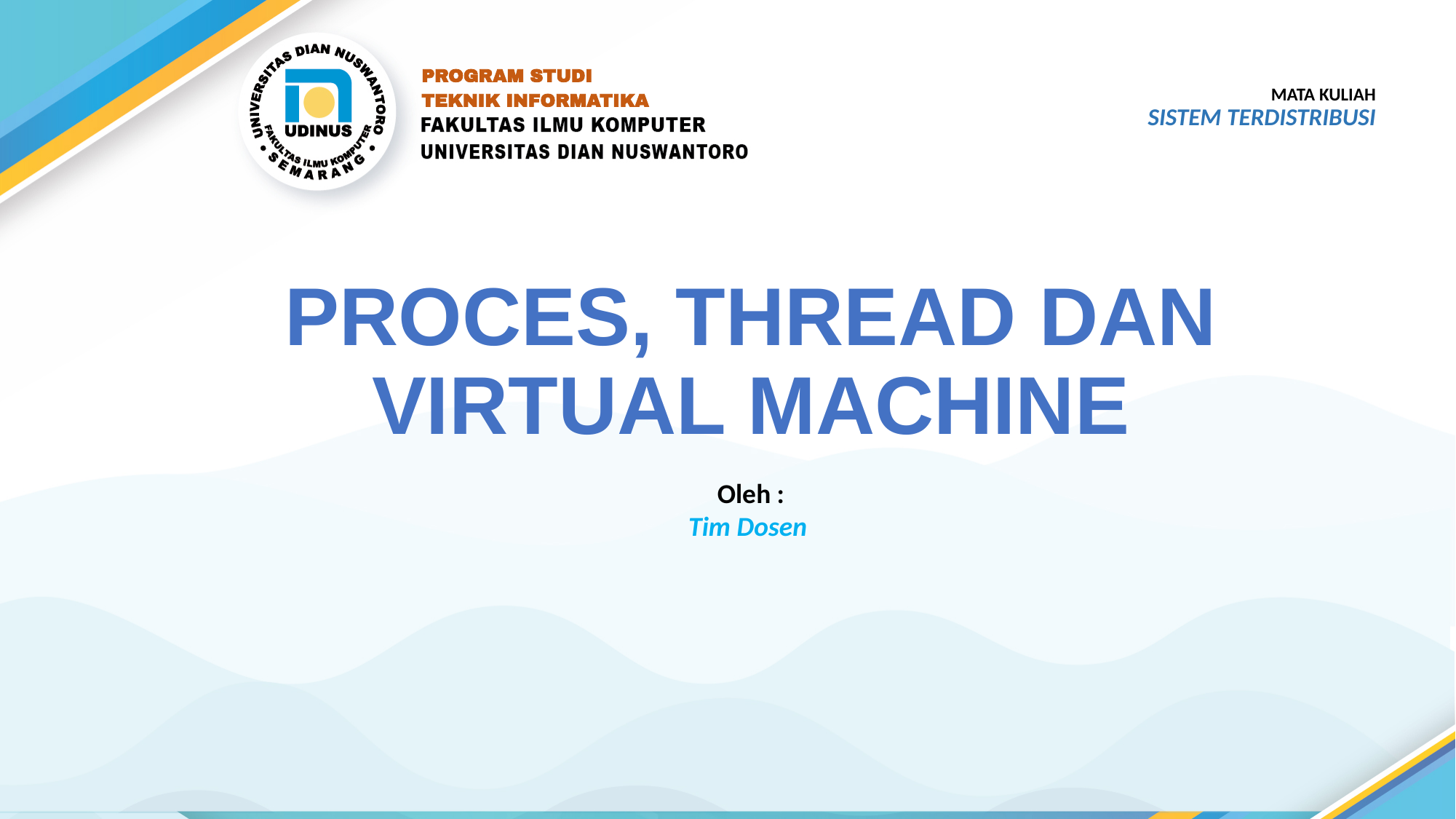

PROGRAM STUDI
TEKNIK INFORMATIKA
MATA KULIAH
SISTEM TERDISTRIBUSI
# PROCES, THREAD DAN VIRTUAL MACHINE
Oleh :
Tim Dosen